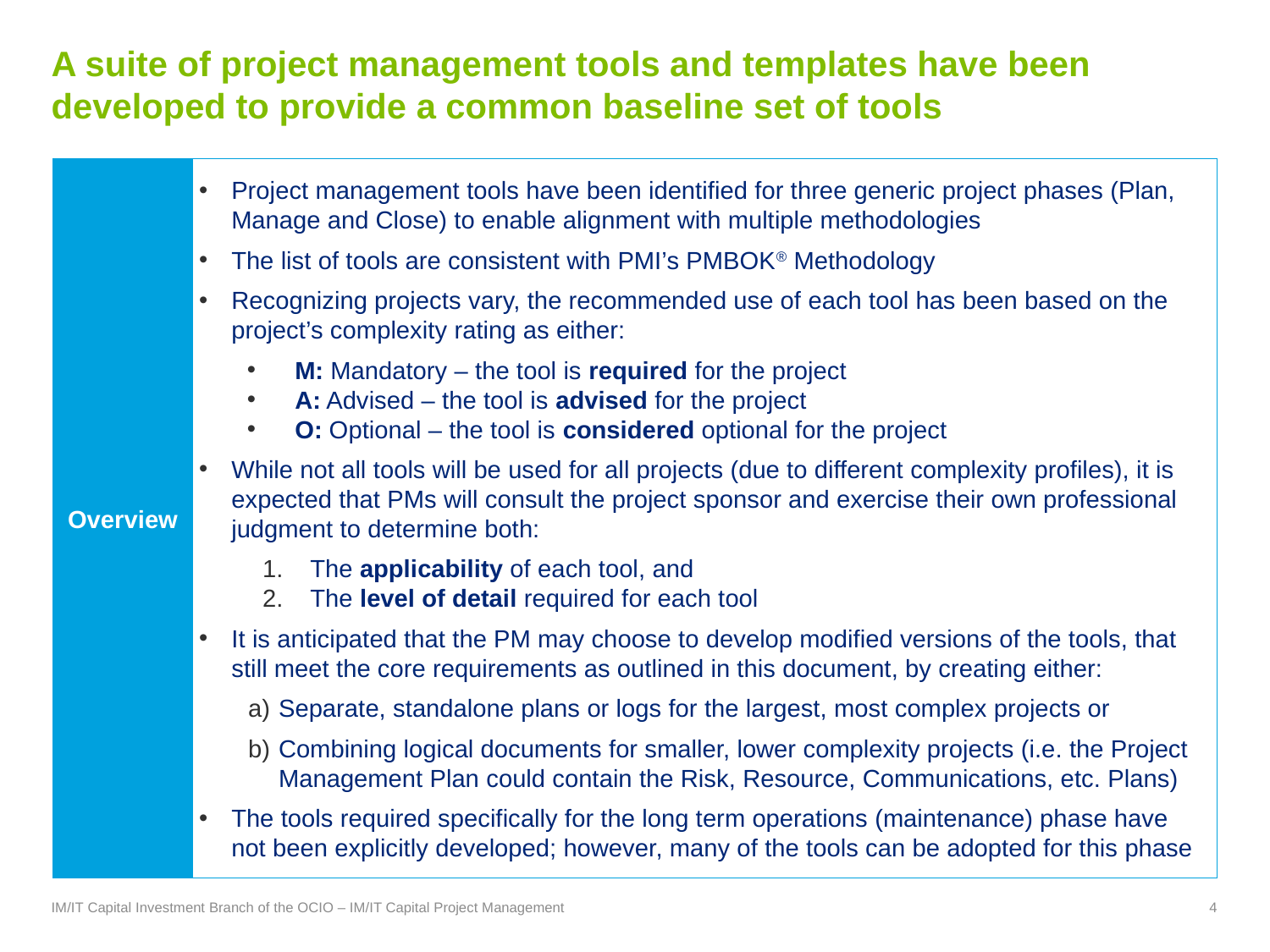

# A suite of project management tools and templates have been developed to provide a common baseline set of tools
Overview
Project management tools have been identified for three generic project phases (Plan, Manage and Close) to enable alignment with multiple methodologies
The list of tools are consistent with PMI’s PMBOK® Methodology
Recognizing projects vary, the recommended use of each tool has been based on the project’s complexity rating as either:
M: Mandatory – the tool is required for the project
A: Advised – the tool is advised for the project
O: Optional – the tool is considered optional for the project
While not all tools will be used for all projects (due to different complexity profiles), it is expected that PMs will consult the project sponsor and exercise their own professional judgment to determine both:
The applicability of each tool, and
The level of detail required for each tool
It is anticipated that the PM may choose to develop modified versions of the tools, that still meet the core requirements as outlined in this document, by creating either:
Separate, standalone plans or logs for the largest, most complex projects or
Combining logical documents for smaller, lower complexity projects (i.e. the Project Management Plan could contain the Risk, Resource, Communications, etc. Plans)
The tools required specifically for the long term operations (maintenance) phase have not been explicitly developed; however, many of the tools can be adopted for this phase
IM/IT Capital Investment Branch of the OCIO – IM/IT Capital Project Management
4